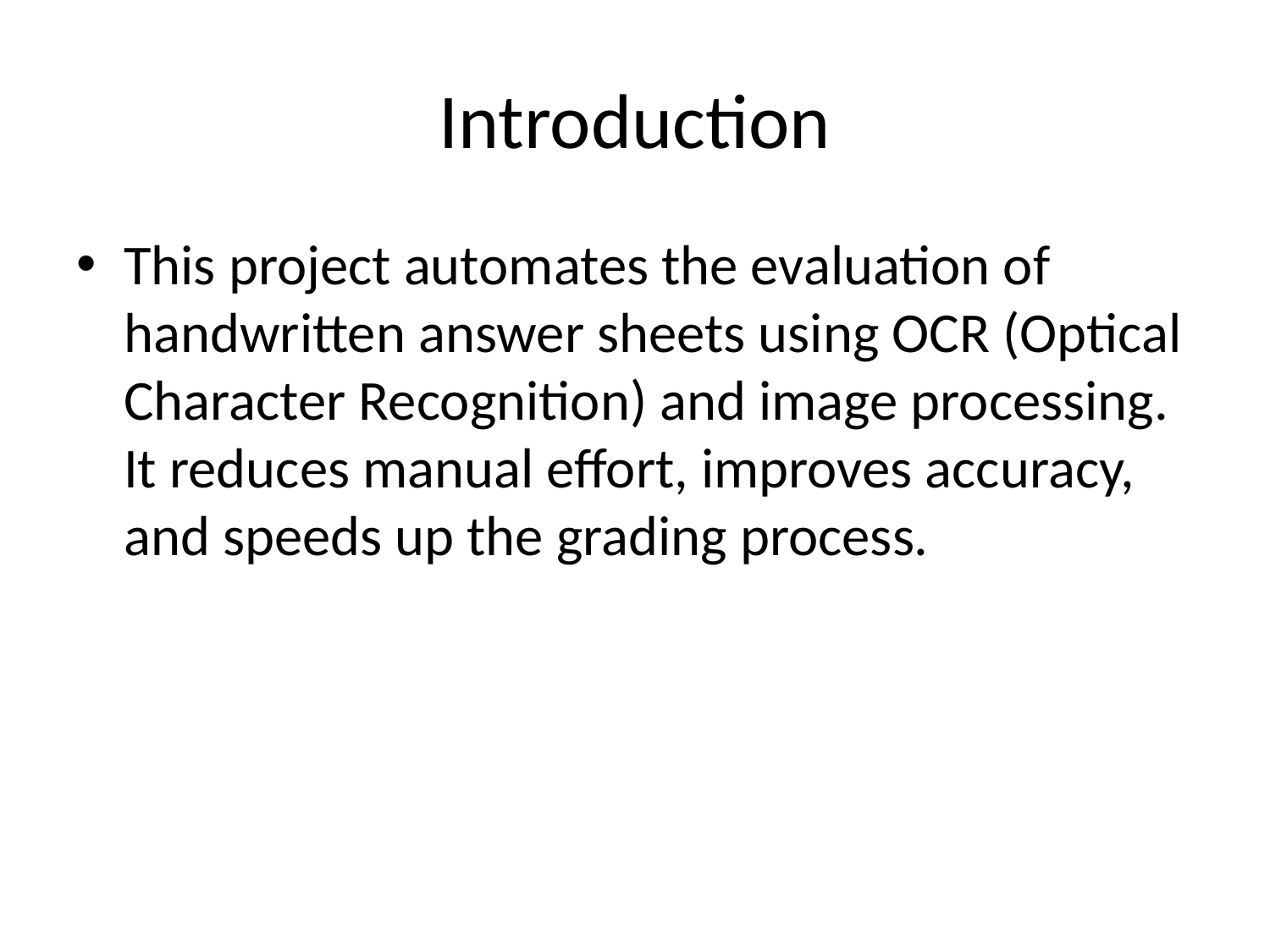

# Introduction
This project automates the evaluation of handwritten answer sheets using OCR (Optical Character Recognition) and image processing. It reduces manual effort, improves accuracy, and speeds up the grading process.